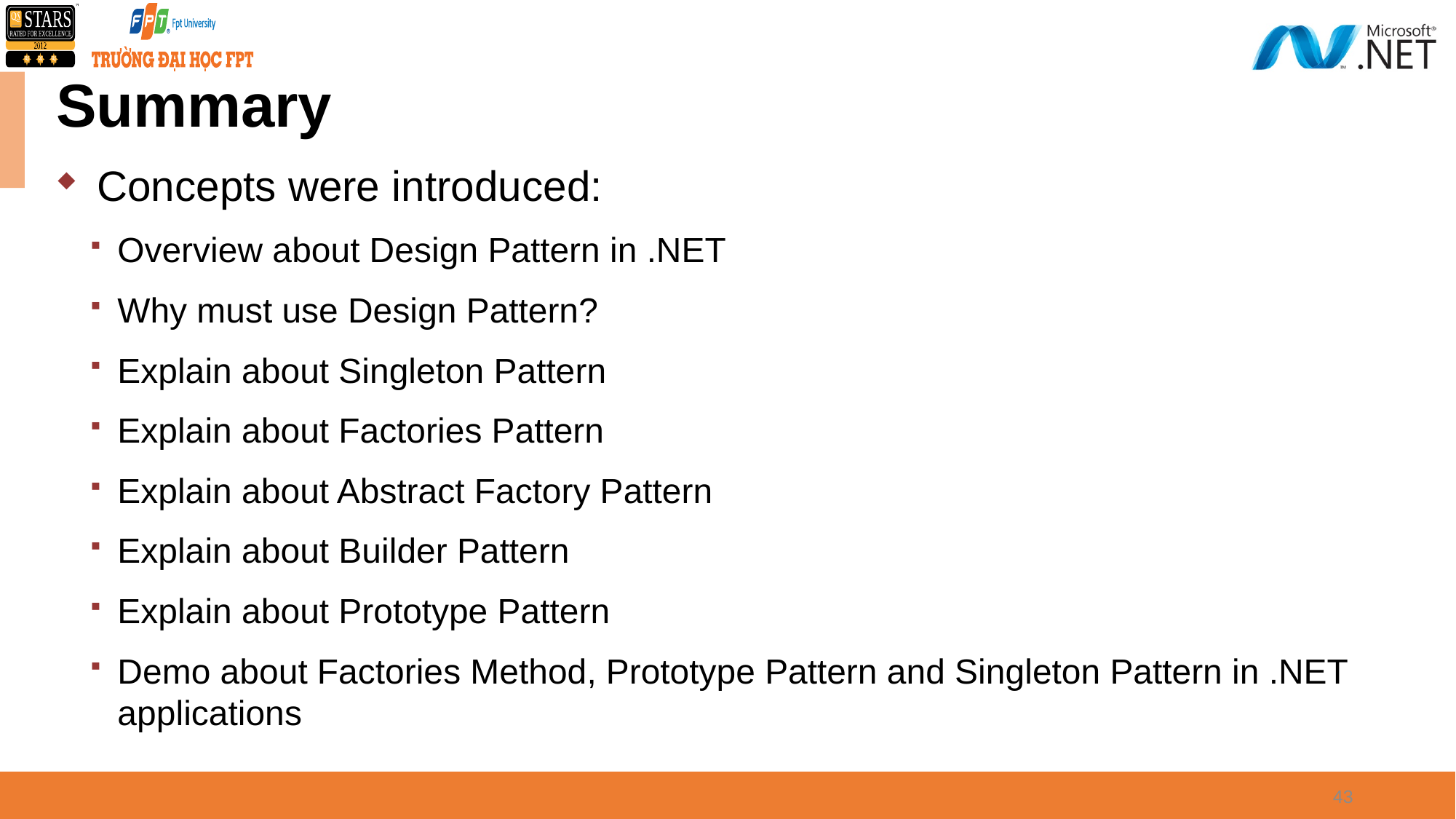

# Summary
Concepts were introduced:
Overview about Design Pattern in .NET
Why must use Design Pattern?
Explain about Singleton Pattern
Explain about Factories Pattern
Explain about Abstract Factory Pattern
Explain about Builder Pattern
Explain about Prototype Pattern
Demo about Factories Method, Prototype Pattern and Singleton Pattern in .NET applications
43